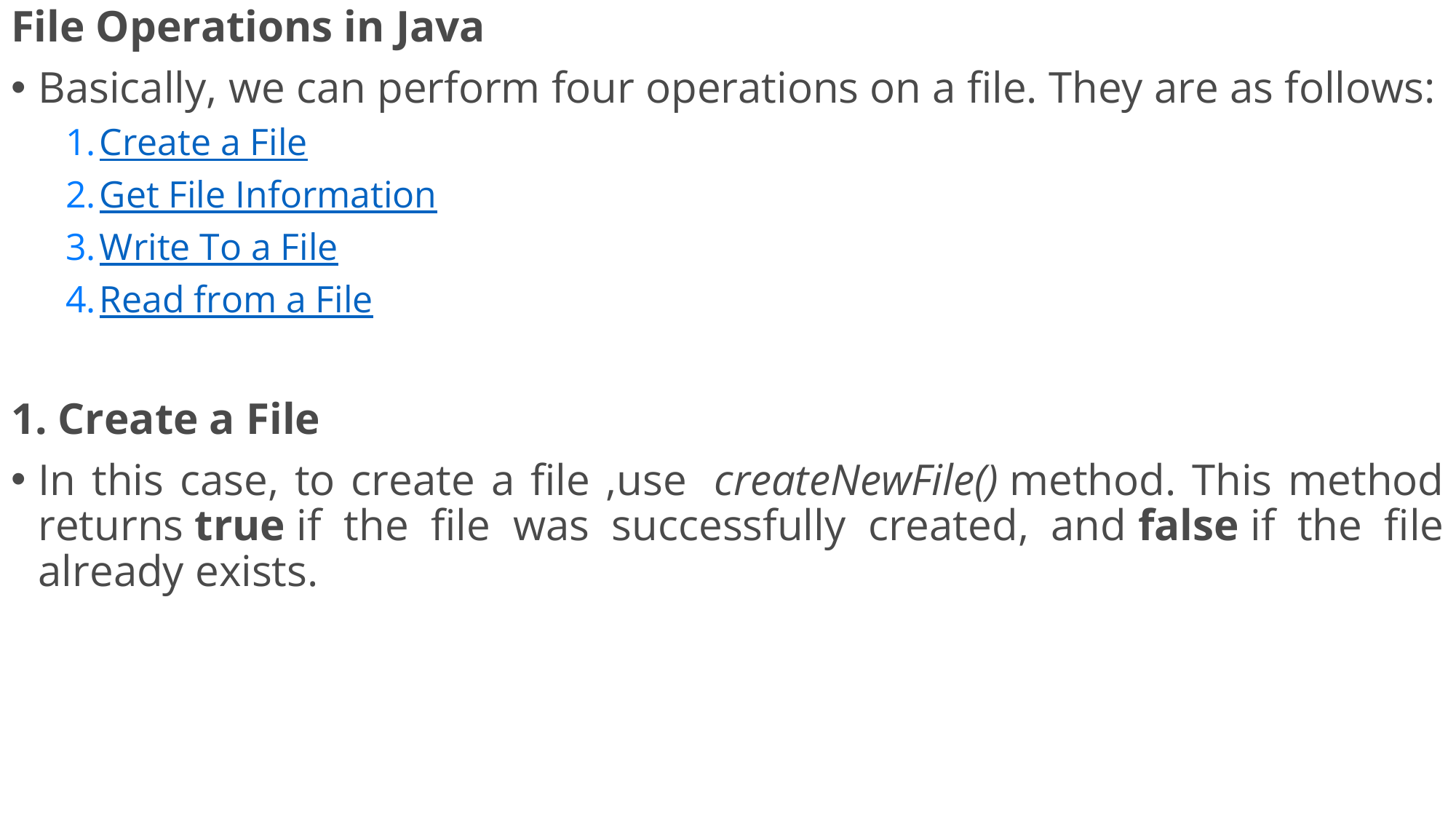

File Operations in Java
Basically, we can perform four operations on a file. They are as follows:
Create a File
Get File Information
Write To a File
Read from a File

1. Create a File
In this case, to create a file ,use  createNewFile() method. This method returns true if the file was successfully created, and false if the file already exists.